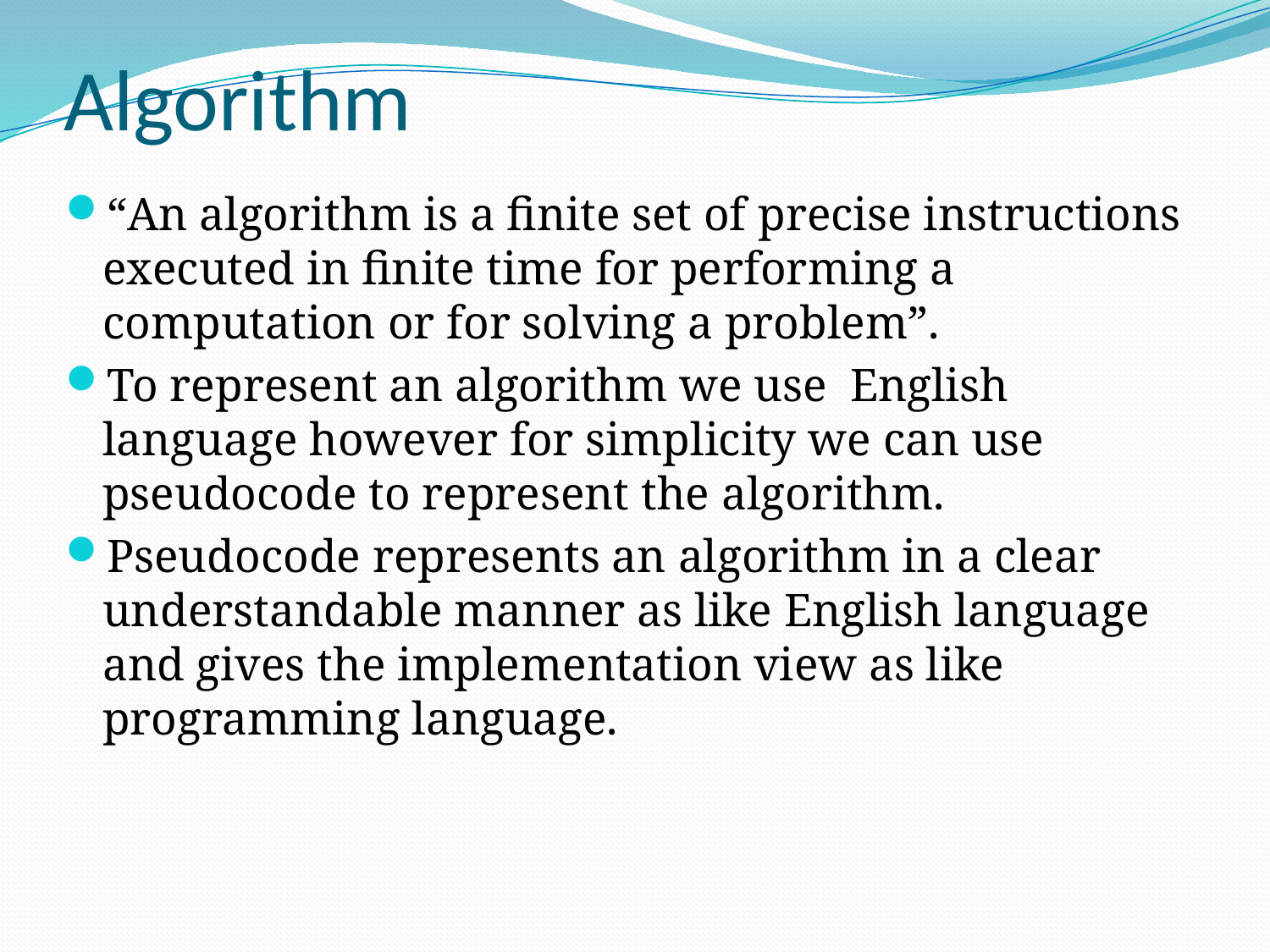

# Algorithm
“An algorithm is a finite set of precise instructions executed in finite time for performing a computation or for solving a problem”.
To represent an algorithm we use  English language however for simplicity we can use  pseudocode to represent the algorithm.
Pseudocode represents an algorithm in a clear understandable manner as like English language and gives the implementation view as like programming language.